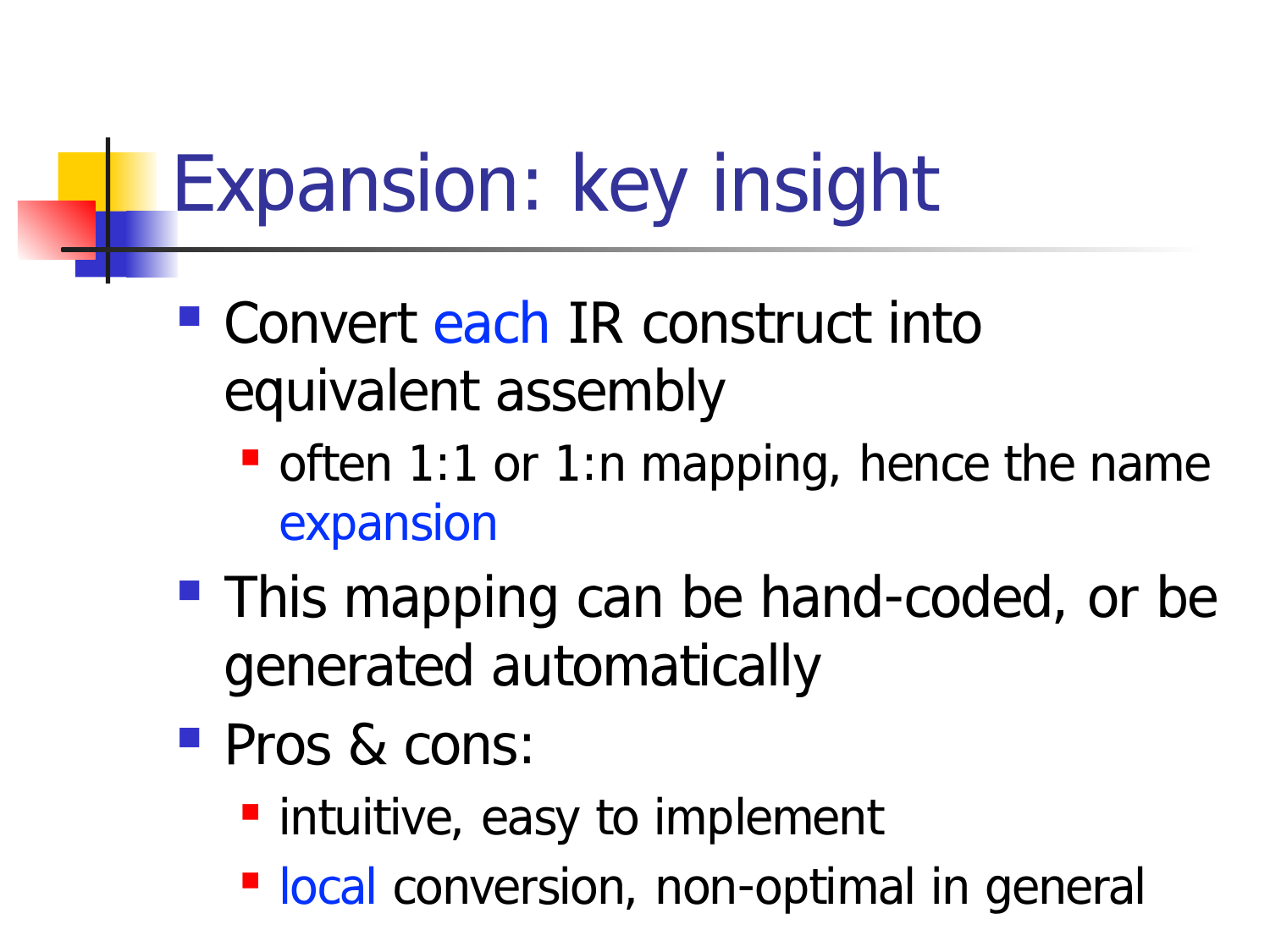

# Expansion: key insight
Convert each IR construct into equivalent assembly
often 1:1 or 1:n mapping, hence the name expansion
This mapping can be hand-coded, or be generated automatically
Pros & cons:
intuitive, easy to implement
local conversion, non-optimal in general